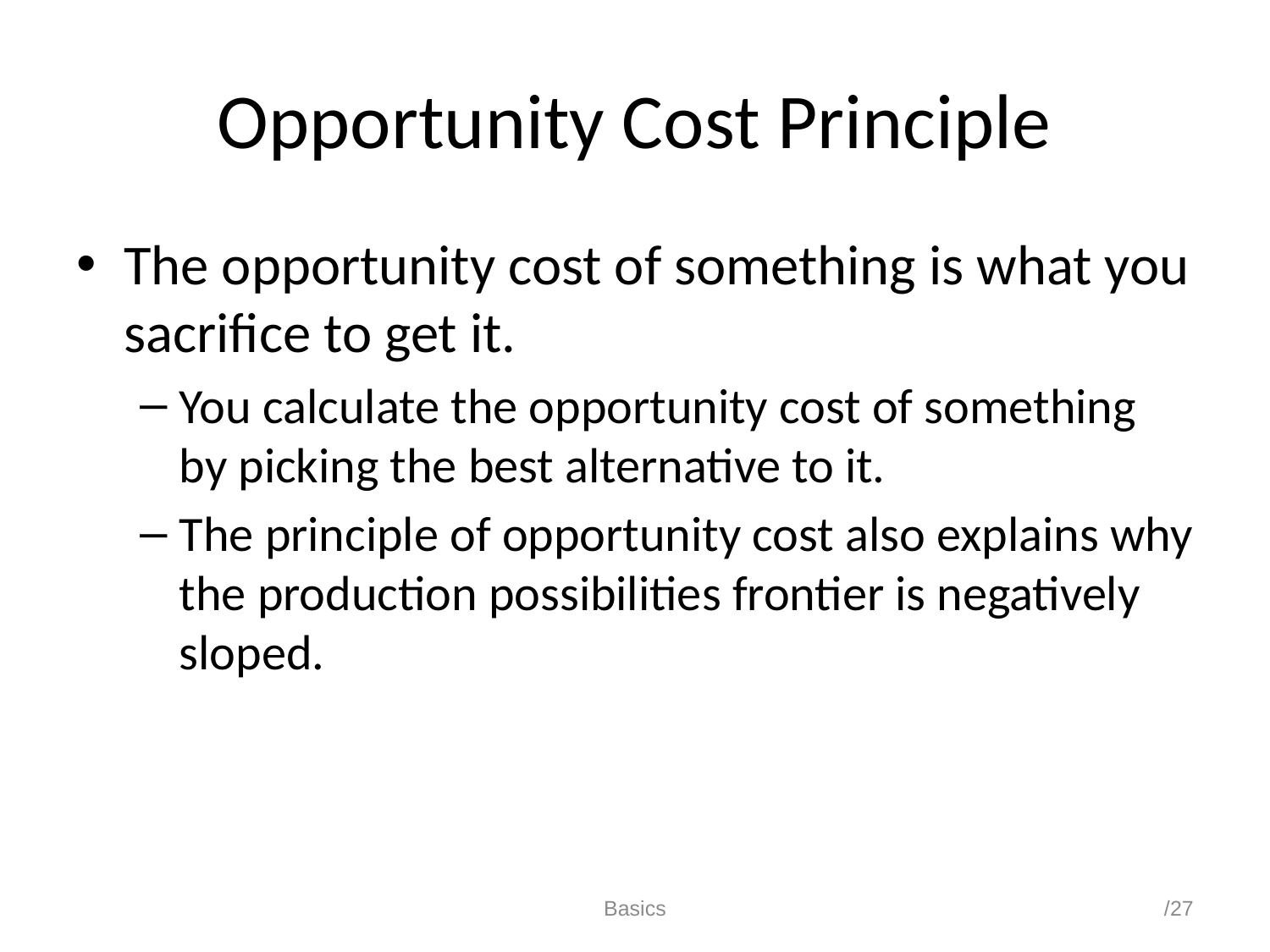

# Opportunity Cost Principle
The opportunity cost of something is what you sacrifice to get it.
You calculate the opportunity cost of something by picking the best alternative to it.
The principle of opportunity cost also explains why the production possibilities frontier is negatively sloped.
Basics
/27